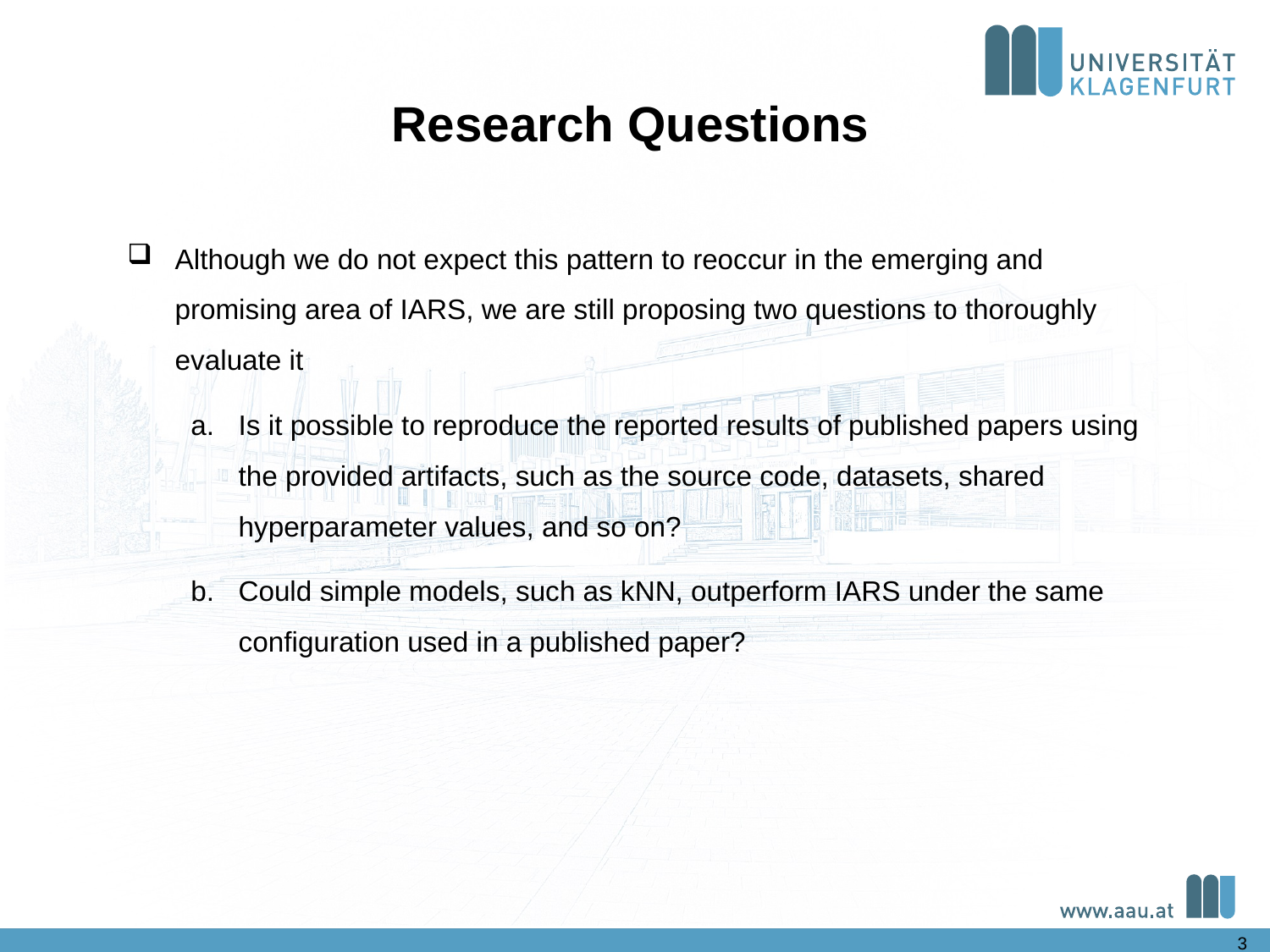

Research Questions
Although we do not expect this pattern to reoccur in the emerging and promising area of IARS, we are still proposing two questions to thoroughly evaluate it
Is it possible to reproduce the reported results of published papers using the provided artifacts, such as the source code, datasets, shared hyperparameter values, and so on?
Could simple models, such as kNN, outperform IARS under the same configuration used in a published paper?
3